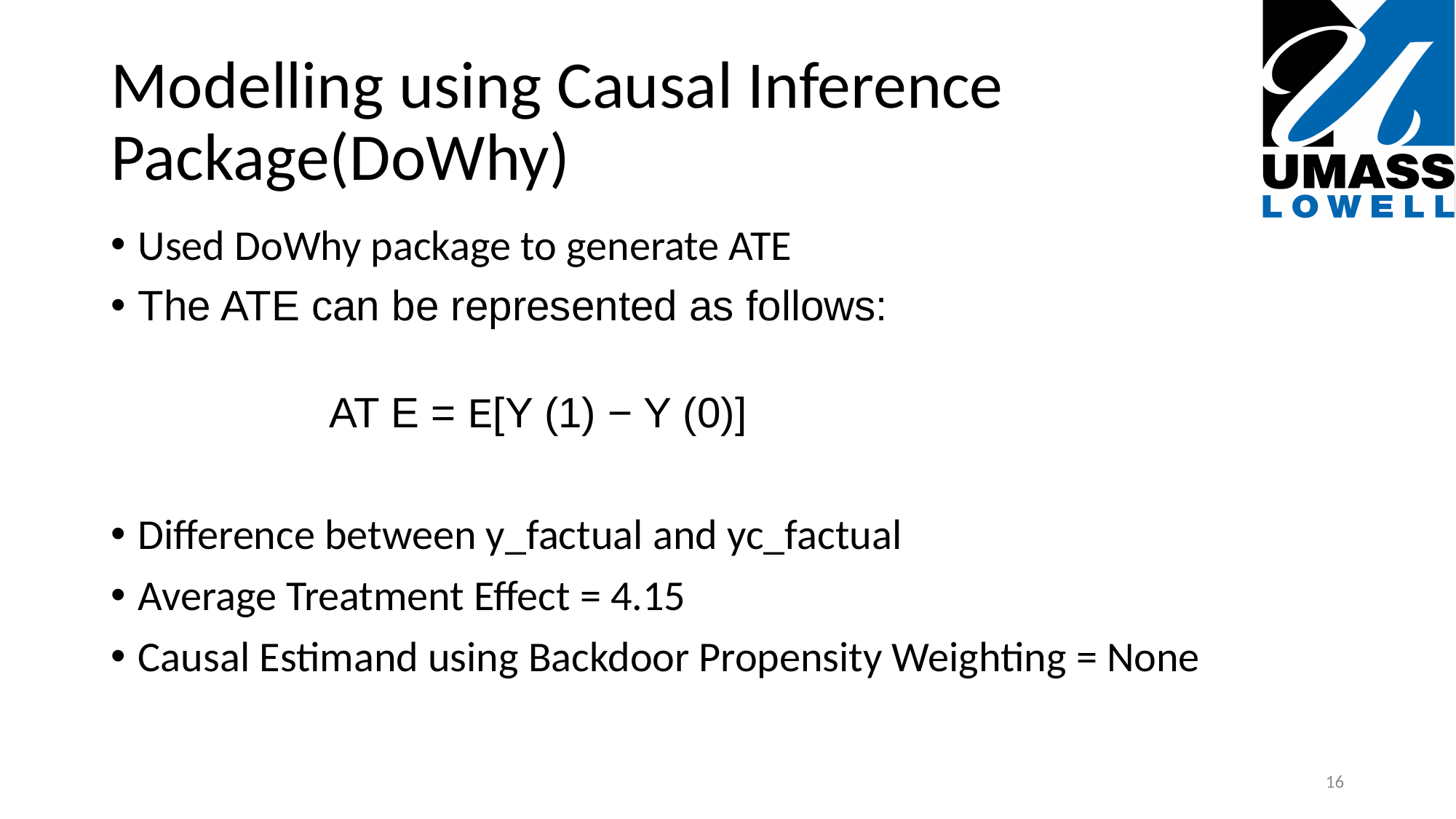

# Modelling using Causal Inference Package(DoWhy)
Used DoWhy package to generate ATE
The ATE can be represented as follows:
		AT E = E[Y (1) − Y (0)]

Difference between y_factual and yc_factual
Average Treatment Effect = 4.15
Causal Estimand using Backdoor Propensity Weighting = None
16